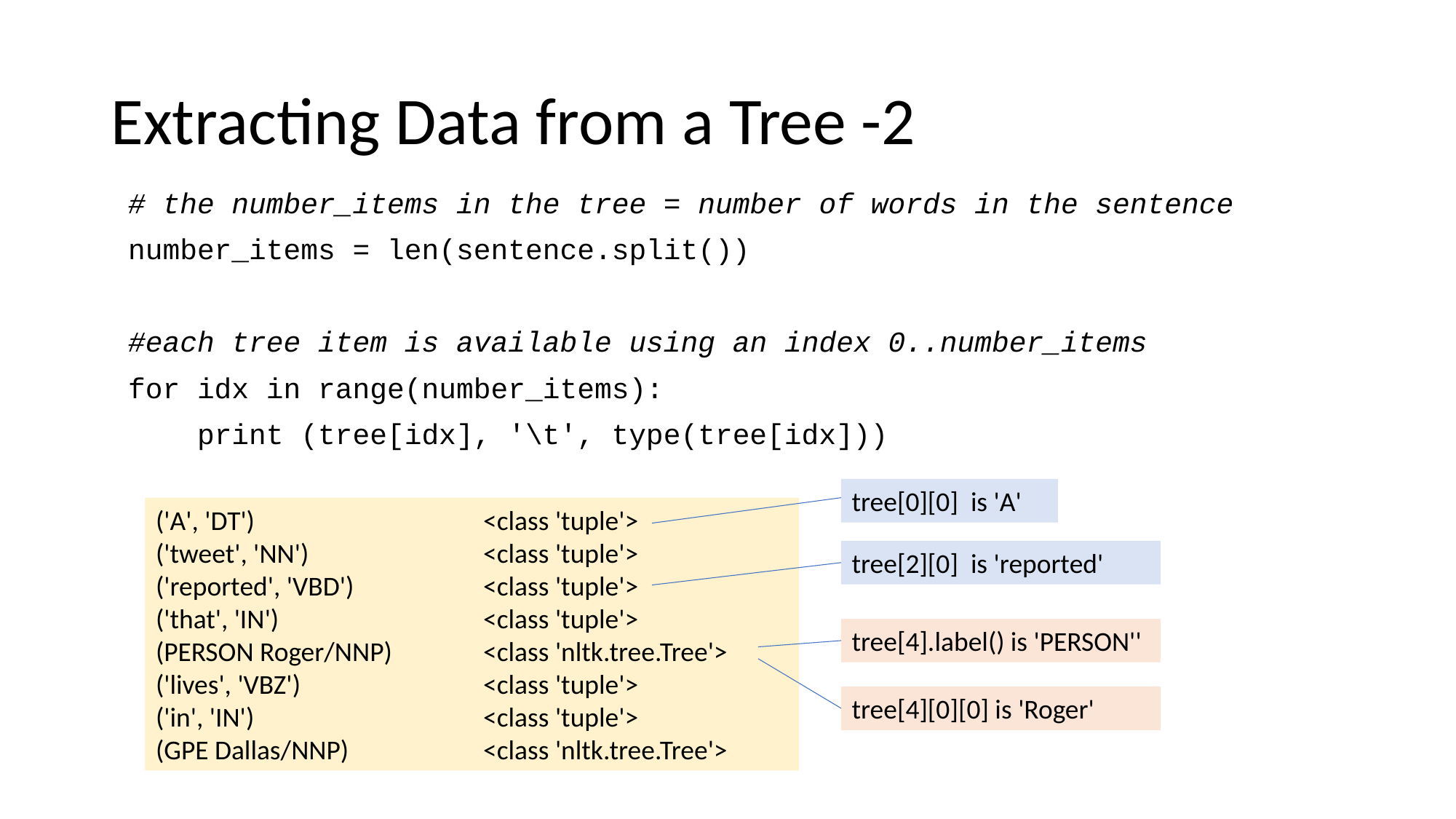

# Extracting Data from a Tree -2
# the number_items in the tree = number of words in the sentence
number_items = len(sentence.split())

#each tree item is available using an index 0..number_items
for idx in range(number_items):
    print (tree[idx], '\t', type(tree[idx]))

tree[0][0]  is 'A'
('A', 'DT') 			<class 'tuple'>
('tweet', 'NN') 		<class 'tuple'>
('reported', 'VBD') 		<class 'tuple'>
('that', 'IN') 		<class 'tuple'>
(PERSON Roger/NNP) 	<class 'nltk.tree.Tree'>
('lives', 'VBZ') 		<class 'tuple'>
('in', 'IN') 			<class 'tuple'>
(GPE Dallas/NNP) 		<class 'nltk.tree.Tree'>
tree[2][0]  is 'reported'
tree[4].label() is 'PERSON''
tree[4][0][0] is 'Roger'